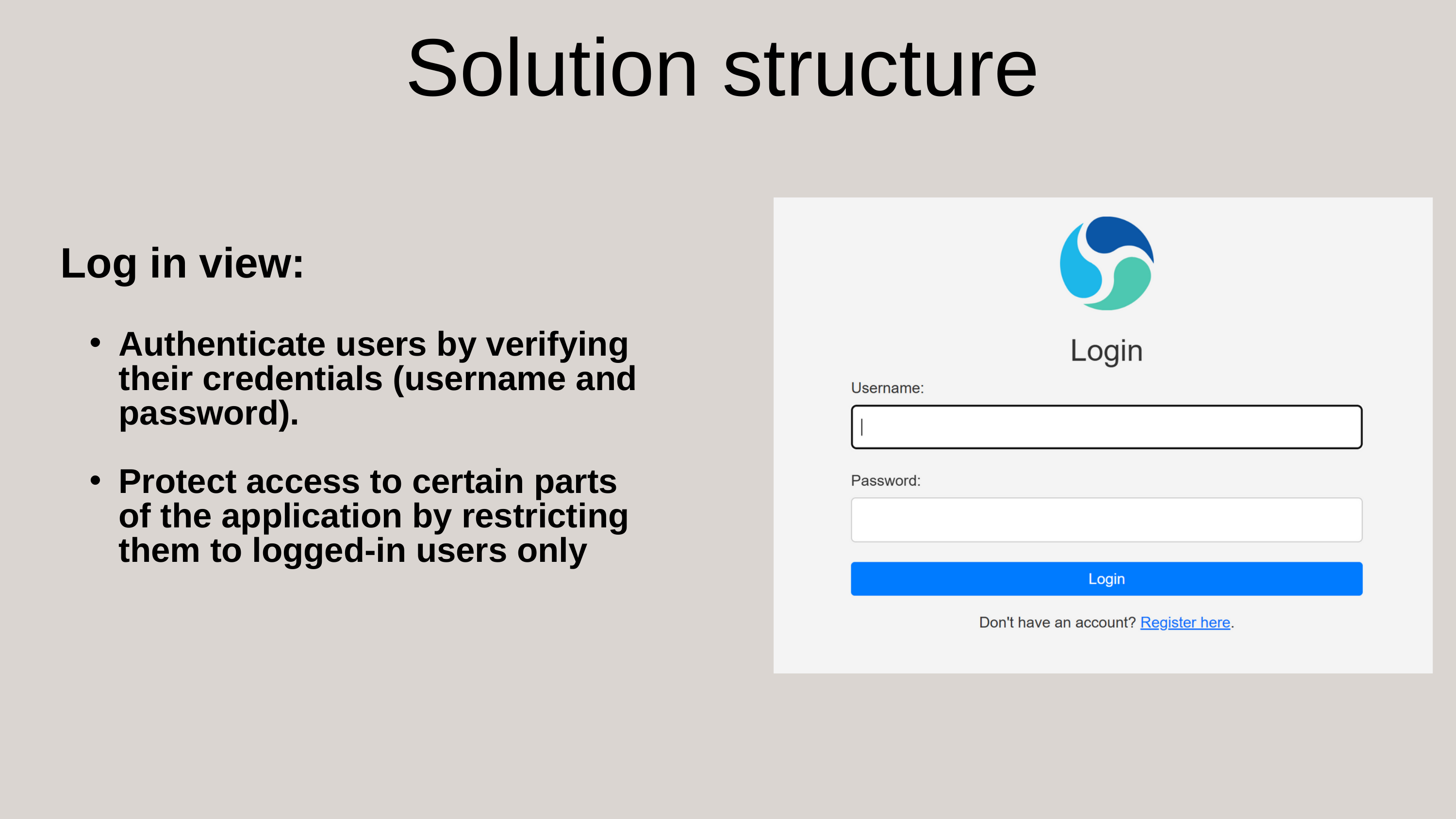

Solution structure

Log in view:

Authenticate users by verifying their credentials (username and password).

Protect access to certain parts of the application by restricting them to logged-in users only